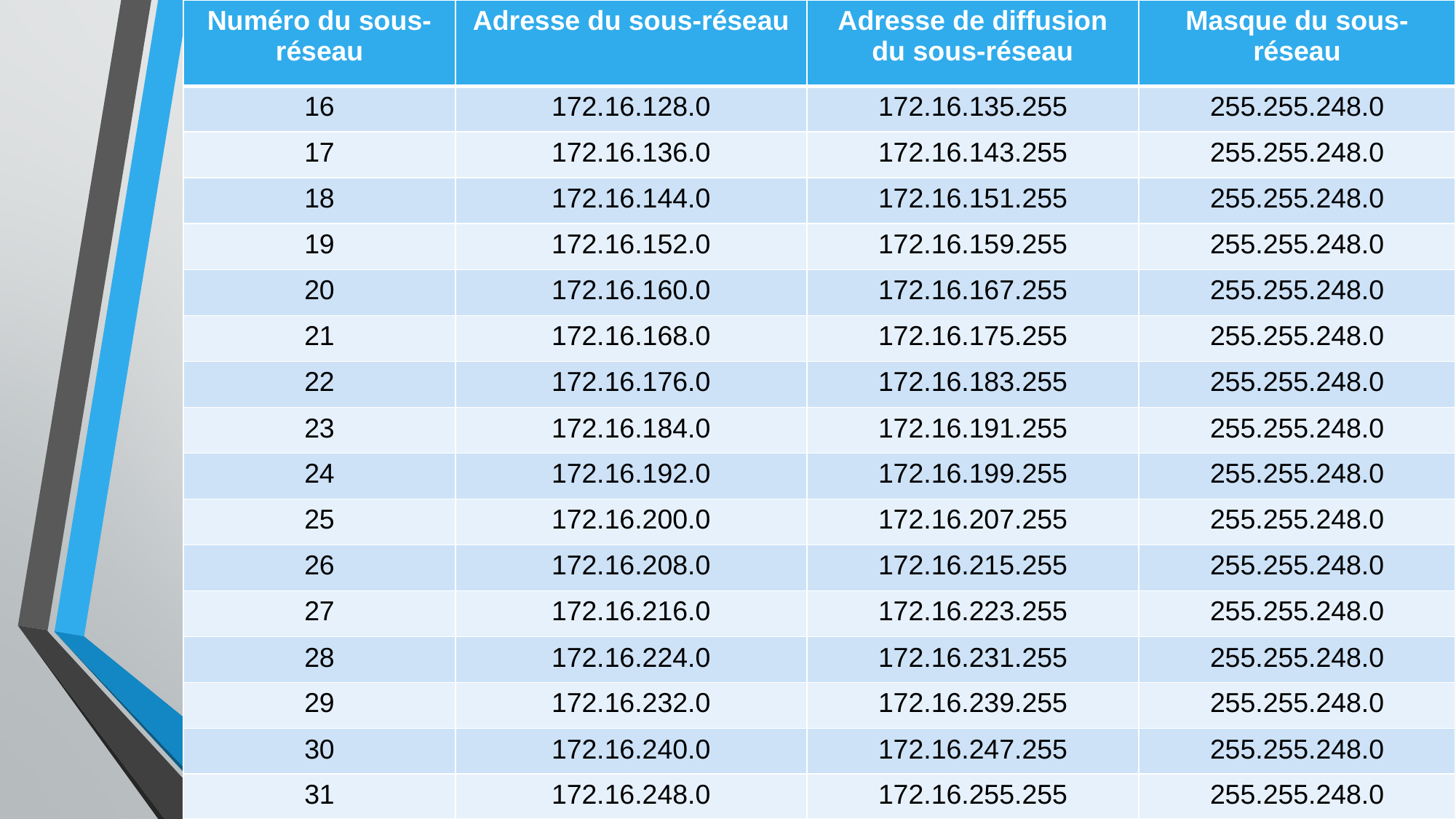

| Numéro du sous-réseau | Adresse du sous-réseau | Adresse de diffusion du sous-réseau | Masque du sous-réseau |
| --- | --- | --- | --- |
| 16 | 172.16.128.0 | 172.16.135.255 | 255.255.248.0 |
| 17 | 172.16.136.0 | 172.16.143.255 | 255.255.248.0 |
| 18 | 172.16.144.0 | 172.16.151.255 | 255.255.248.0 |
| 19 | 172.16.152.0 | 172.16.159.255 | 255.255.248.0 |
| 20 | 172.16.160.0 | 172.16.167.255 | 255.255.248.0 |
| 21 | 172.16.168.0 | 172.16.175.255 | 255.255.248.0 |
| 22 | 172.16.176.0 | 172.16.183.255 | 255.255.248.0 |
| 23 | 172.16.184.0 | 172.16.191.255 | 255.255.248.0 |
| 24 | 172.16.192.0 | 172.16.199.255 | 255.255.248.0 |
| 25 | 172.16.200.0 | 172.16.207.255 | 255.255.248.0 |
| 26 | 172.16.208.0 | 172.16.215.255 | 255.255.248.0 |
| 27 | 172.16.216.0 | 172.16.223.255 | 255.255.248.0 |
| 28 | 172.16.224.0 | 172.16.231.255 | 255.255.248.0 |
| 29 | 172.16.232.0 | 172.16.239.255 | 255.255.248.0 |
| 30 | 172.16.240.0 | 172.16.247.255 | 255.255.248.0 |
| 31 | 172.16.248.0 | 172.16.255.255 | 255.255.248.0 |